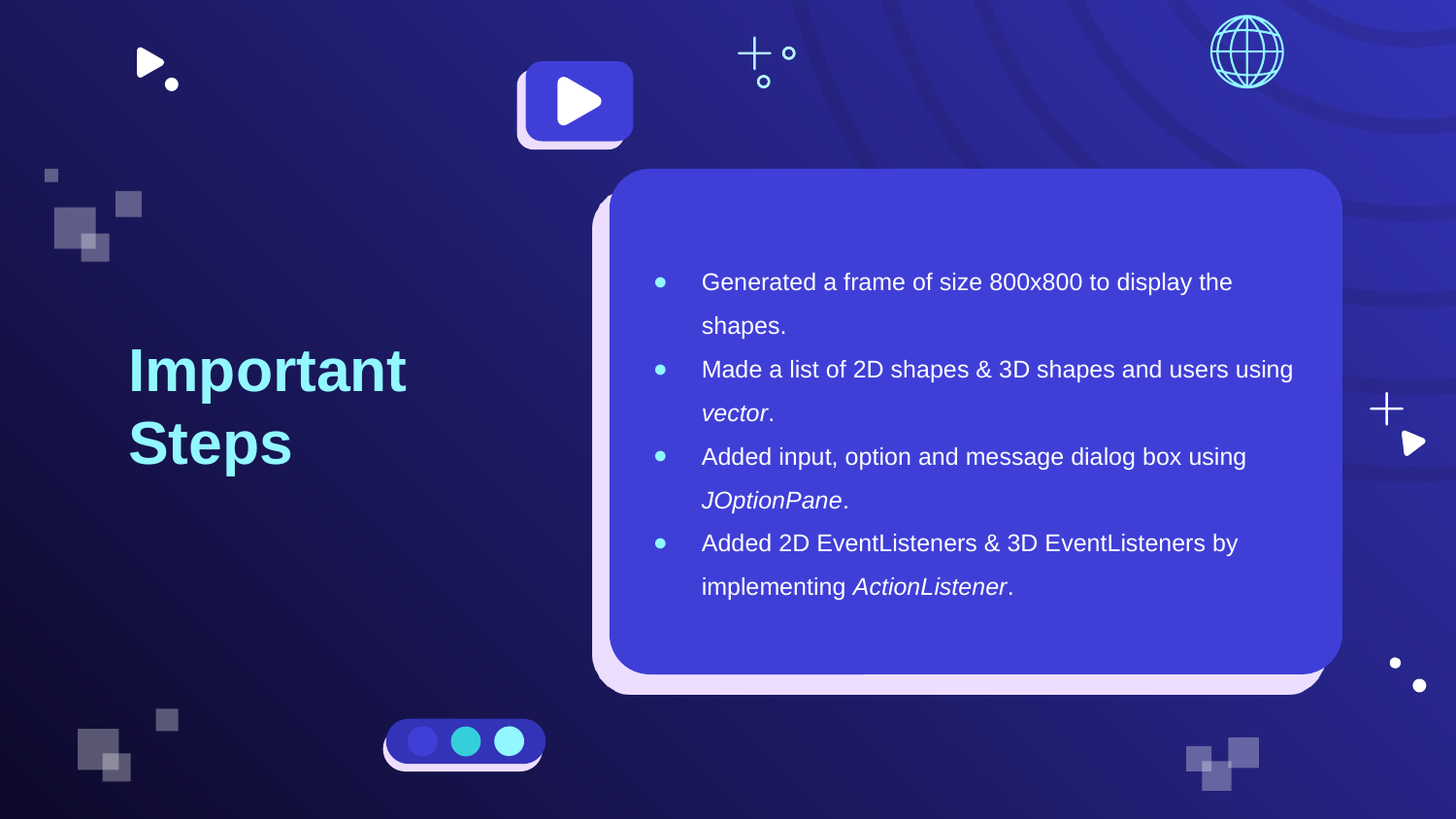

Generated a frame of size 800x800 to display the shapes.
Made a list of 2D shapes & 3D shapes and users using vector.
Added input, option and message dialog box using JOptionPane.
Added 2D EventListeners & 3D EventListeners by implementing ActionListener.

# Important Steps